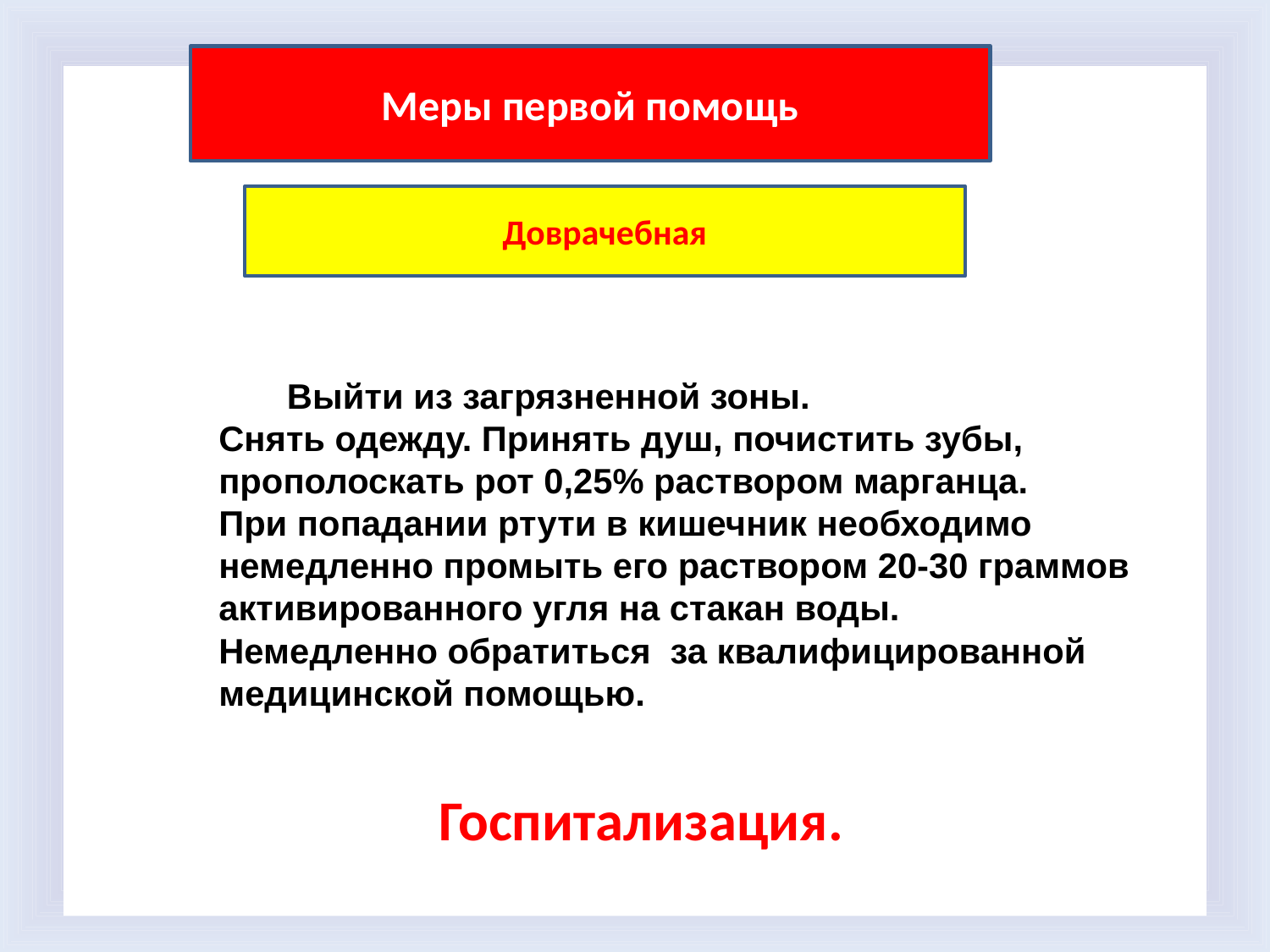

Меры первой помощь

 Госпитализация.

Доврачебная
       Выйти из загрязненной зоны.
Снять одежду. Принять душ, почистить зубы, прополоскать рот 0,25% раствором марганца.
При попадании ртути в кишечник необходимо немедленно промыть его раствором 20-30 граммов активированного угля на стакан воды.
Немедленно обратиться  за квалифицированной медицинской помощью.